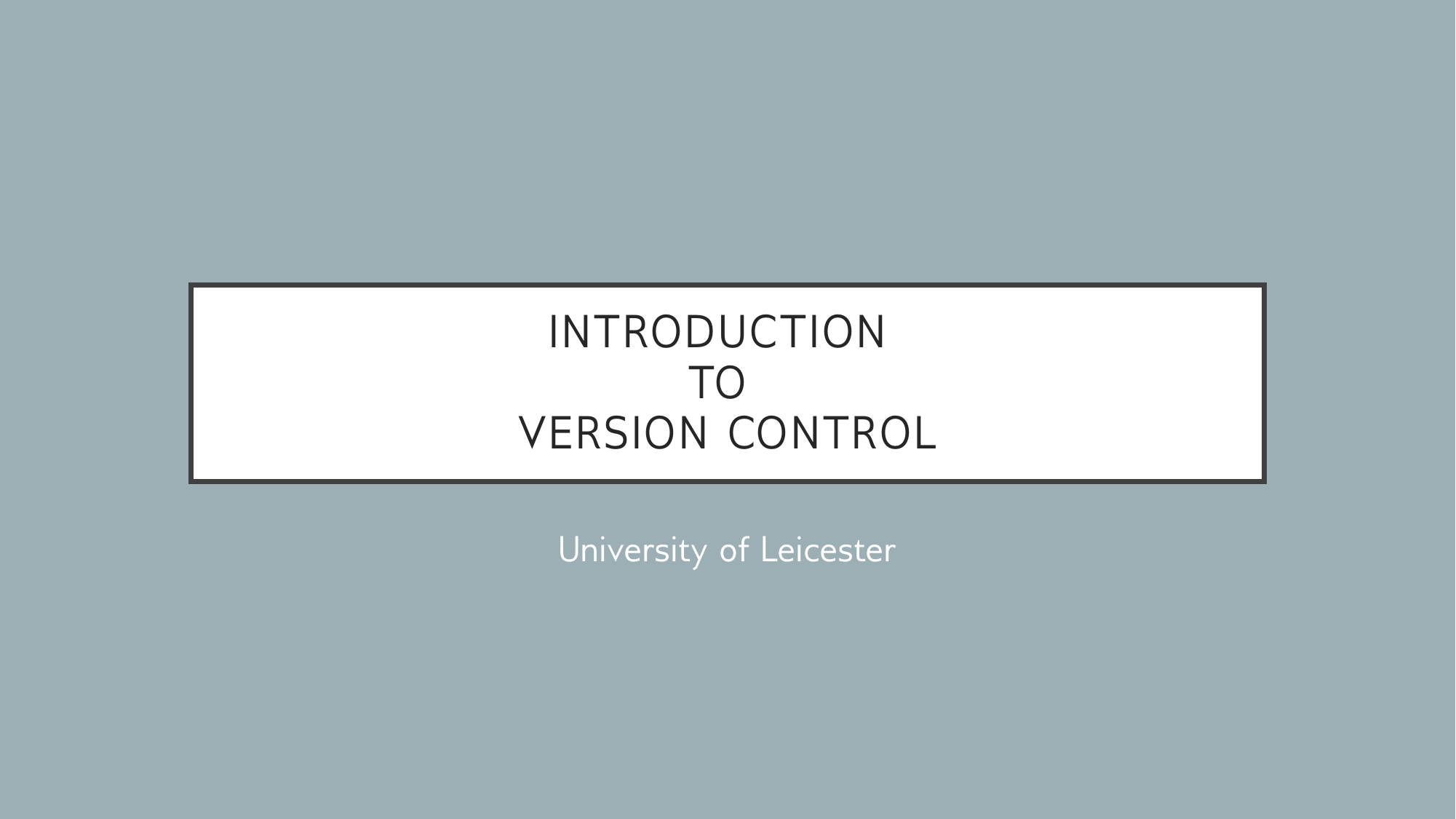

# INTRODUCTION TO Version control
University of Leicester